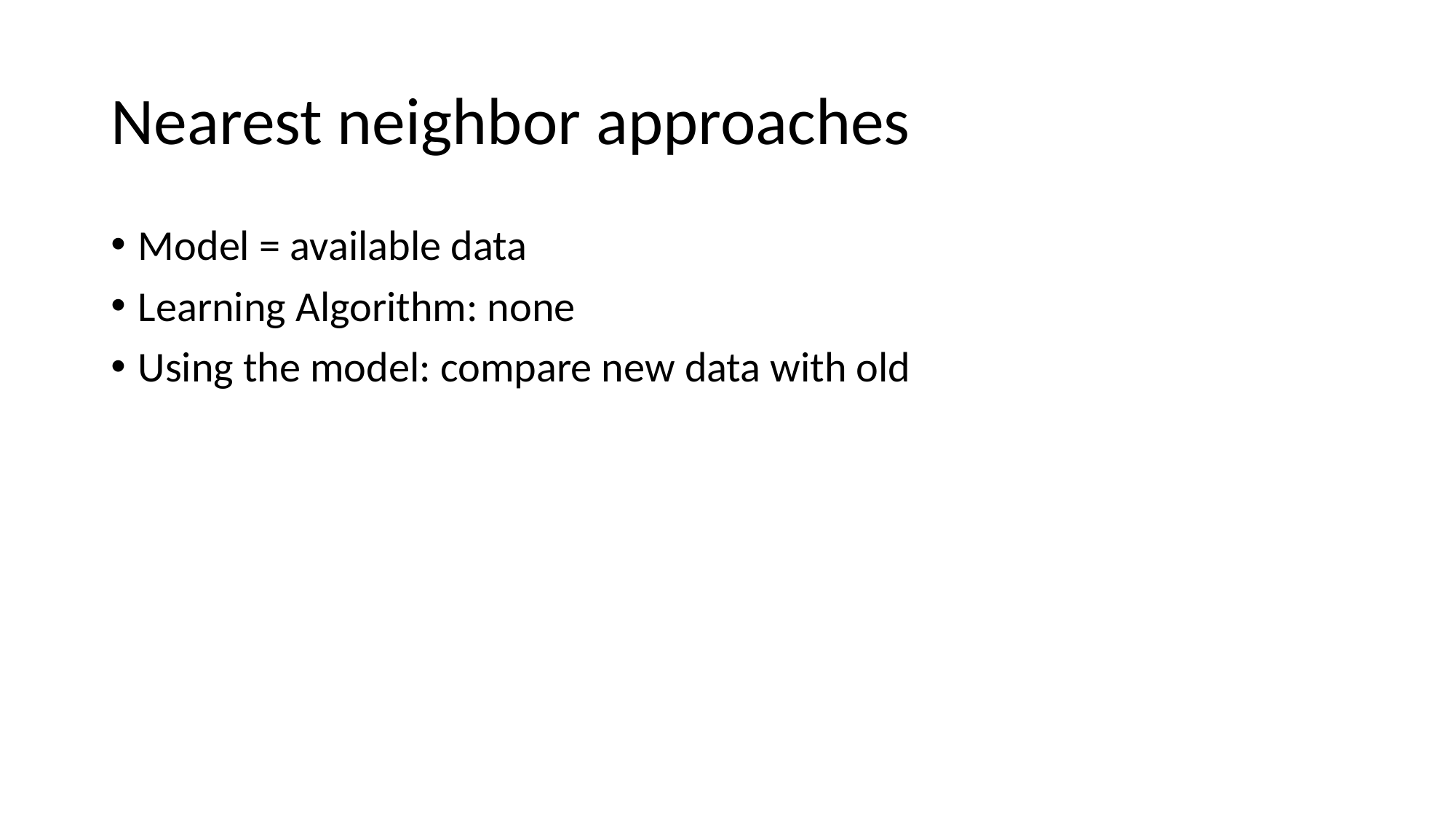

# Nearest neighbor approaches
Model = available data
Learning Algorithm: none
Using the model: compare new data with old